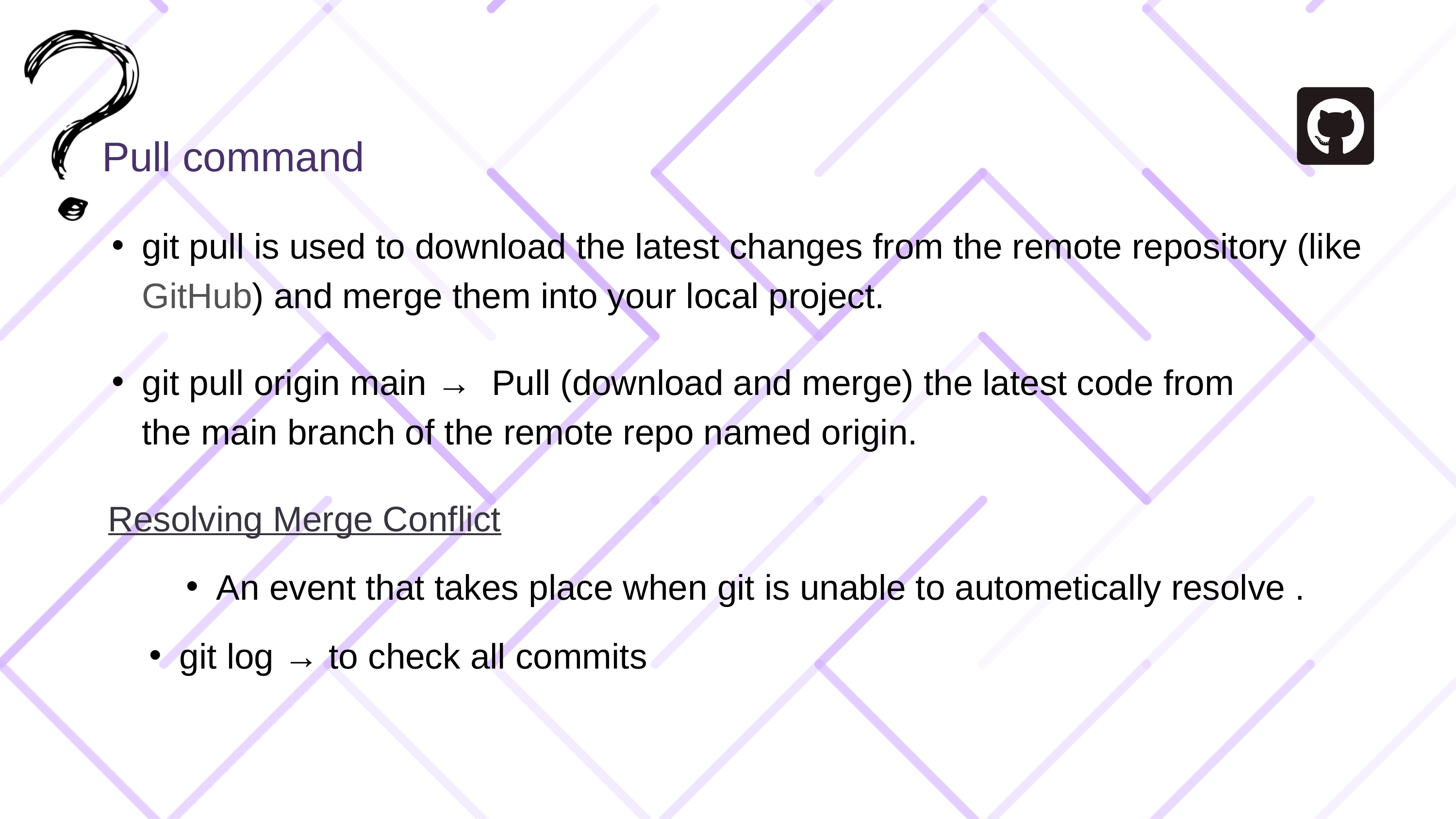

Pull command
git pull is used to download the latest changes from the remote repository (like GitHub) and merge them into your local project.
git pull origin main →  Pull (download and merge) the latest code from the main branch of the remote repo named origin.
Resolving Merge Conflict
An event that takes place when git is unable to autometically resolve .
git log → to check all commits